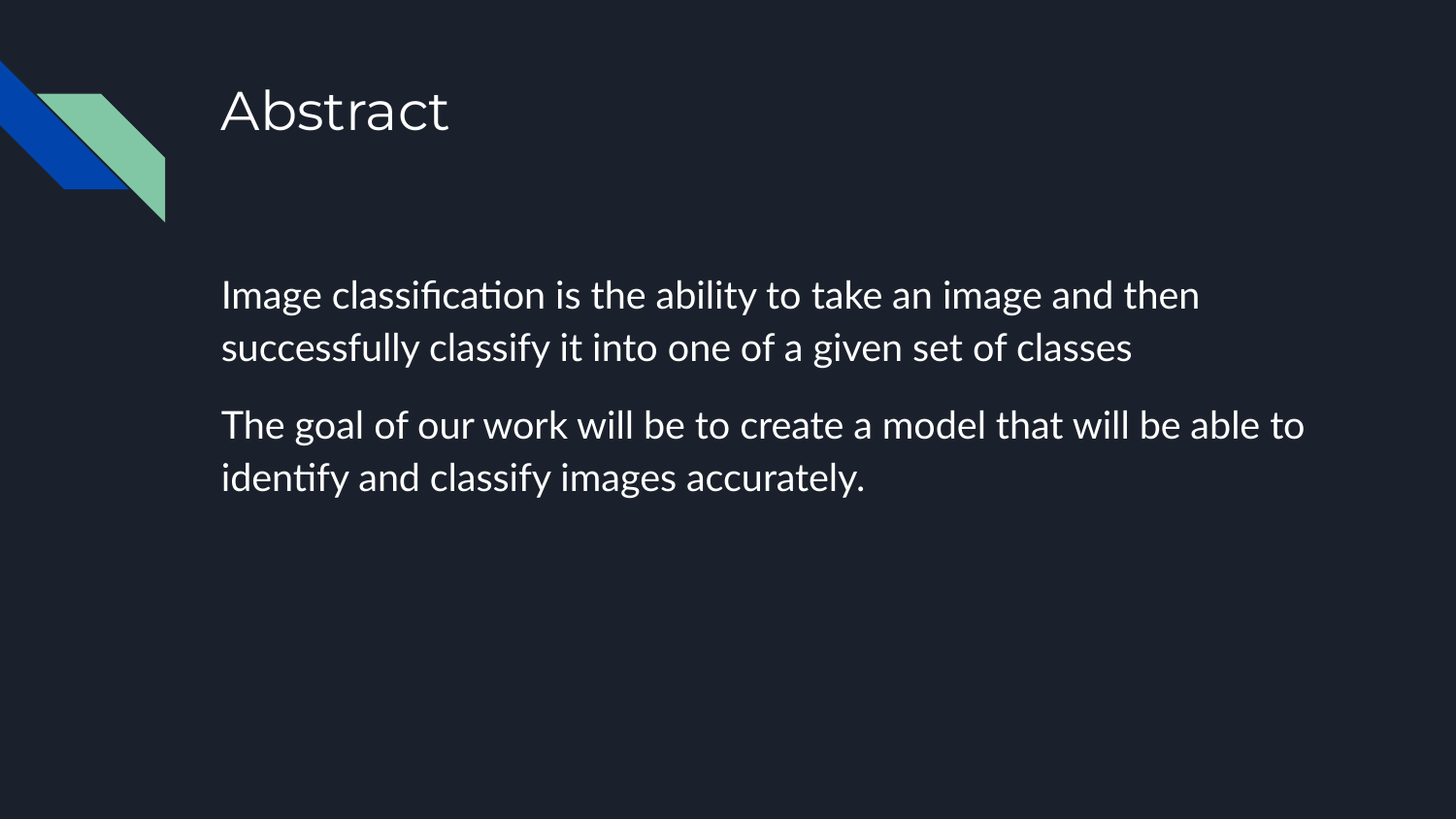

# Abstract
Image classification is the ability to take an image and then successfully classify it into one of a given set of classes
The goal of our work will be to create a model that will be able to identify and classify images accurately.